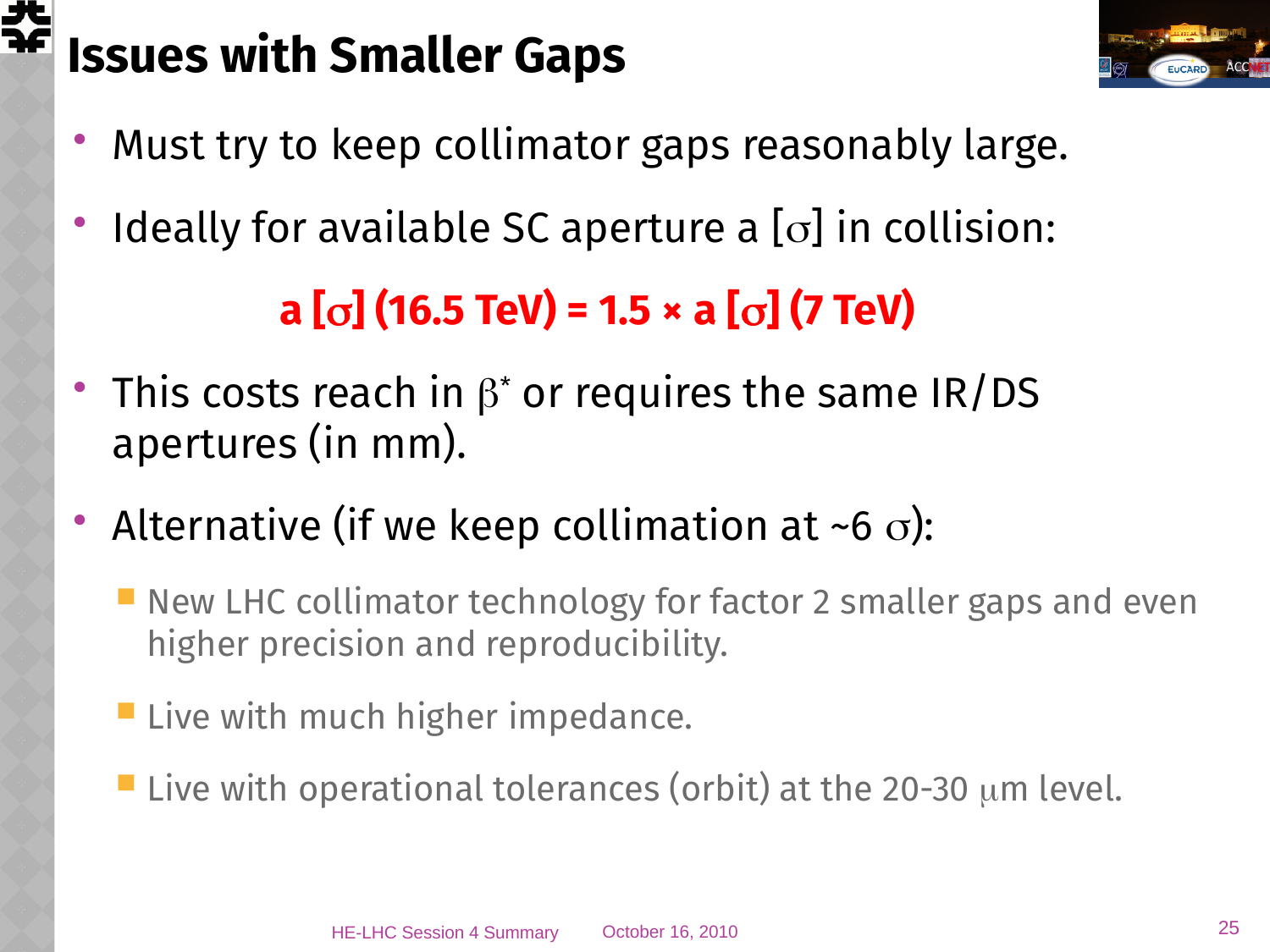

# Issues with Smaller Gaps
Must try to keep collimator gaps reasonably large.
Ideally for available SC aperture a [σ] in collision:
		    a [σ] (16.5 TeV) = 1.5 × a [σ] (7 TeV)
This costs reach in β* or requires the same IR/DS apertures (in mm).
Alternative (if we keep collimation at ~6 σ):
New LHC collimator technology for factor 2 smaller gaps and even higher precision and reproducibility.
Live with much higher impedance.
Live with operational tolerances (orbit) at the 20-30 μm level.
25
HE-LHC Session 4 Summary
October 16, 2010